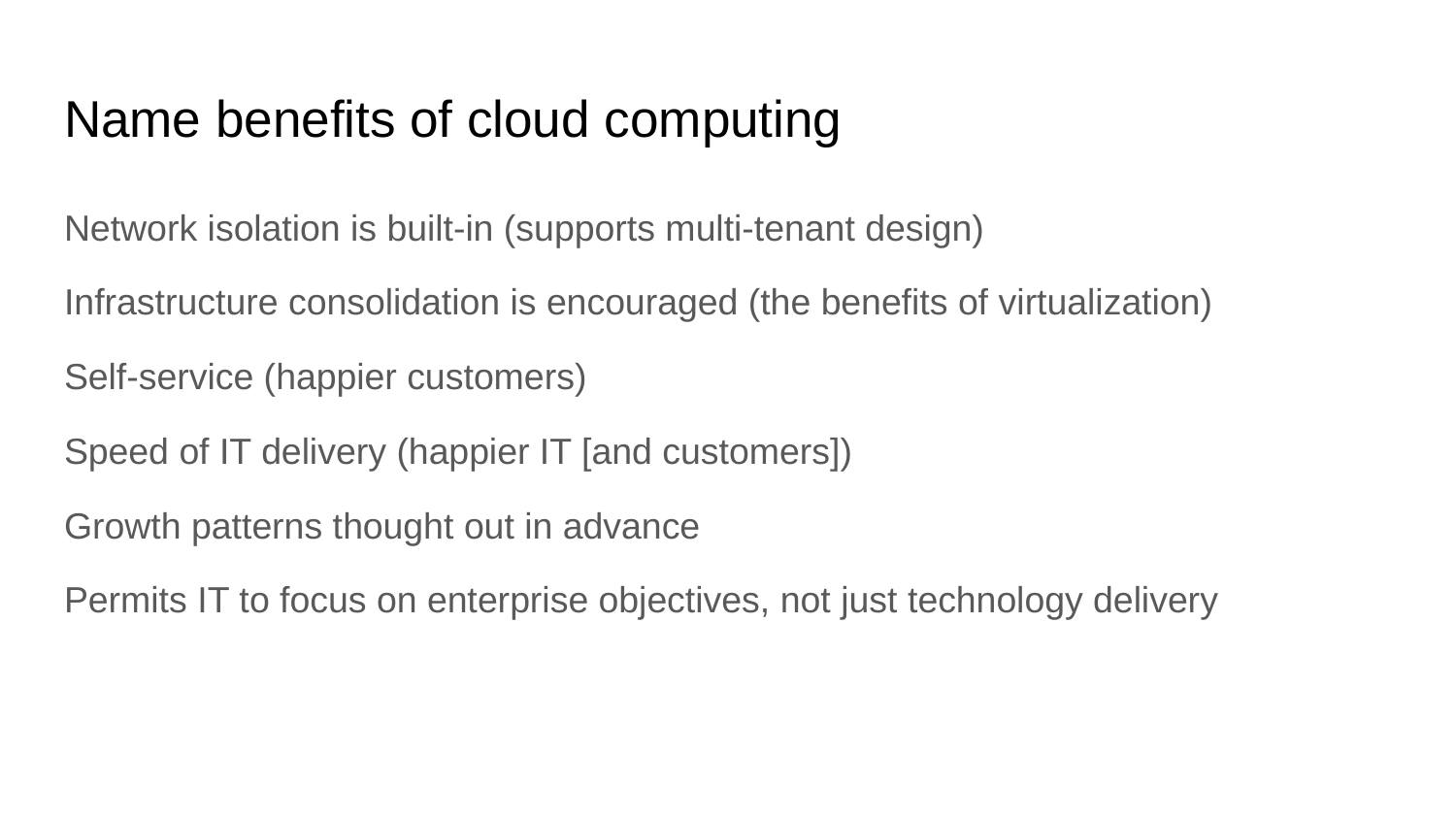

# Name benefits of cloud computing
Network isolation is built-in (supports multi-tenant design)
Infrastructure consolidation is encouraged (the benefits of virtualization)
Self-service (happier customers)
Speed of IT delivery (happier IT [and customers])
Growth patterns thought out in advance
Permits IT to focus on enterprise objectives, not just technology delivery